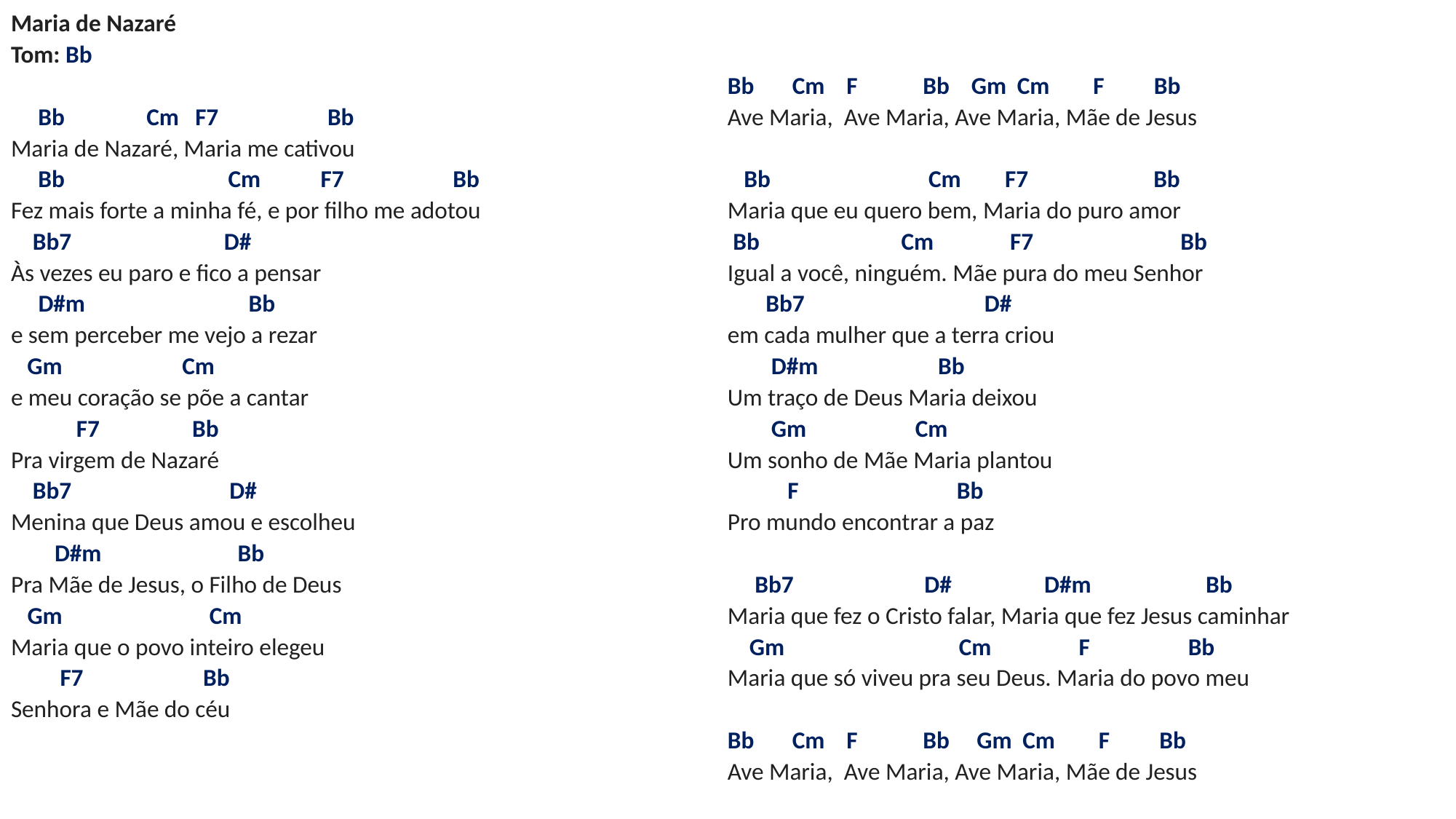

# Maria de Nazaré Tom: Bb   Bb               Cm   F7                    Bb Maria de Nazaré, Maria me cativou Bb                              Cm           F7                    Bb Fez mais forte a minha fé, e por filho me adotou Bb7                            D# Às vezes eu paro e fico a pensar D#m                              Bb e sem perceber me vejo a rezar Gm                      Cm e meu coração se põe a cantar F7                 Bb Pra virgem de Nazaré Bb7                             D# Menina que Deus amou e escolheu D#m                         Bb Pra Mãe de Jesus, o Filho de Deus Gm                           Cm Maria que o povo inteiro elegeu F7                      Bb Senhora e Mãe do céu   Bb       Cm    F            Bb    Gm  Cm        F         Bb Ave Maria,  Ave Maria, Ave Maria, Mãe de Jesus   Bb                             Cm        F7                       Bb Maria que eu quero bem, Maria do puro amor Bb                          Cm              F7                           Bb Igual a você, ninguém. Mãe pura do meu Senhor Bb7                                 D# em cada mulher que a terra criou D#m                      Bb Um traço de Deus Maria deixou Gm                    Cm Um sonho de Mãe Maria plantou F                             Bb Pro mundo encontrar a paz   Bb7                        D#                 D#m                     Bb Maria que fez o Cristo falar, Maria que fez Jesus caminhar Gm                                Cm                F                  Bb Maria que só viveu pra seu Deus. Maria do povo meu Bb       Cm    F            Bb     Gm  Cm        F         Bb Ave Maria,  Ave Maria, Ave Maria, Mãe de Jesus